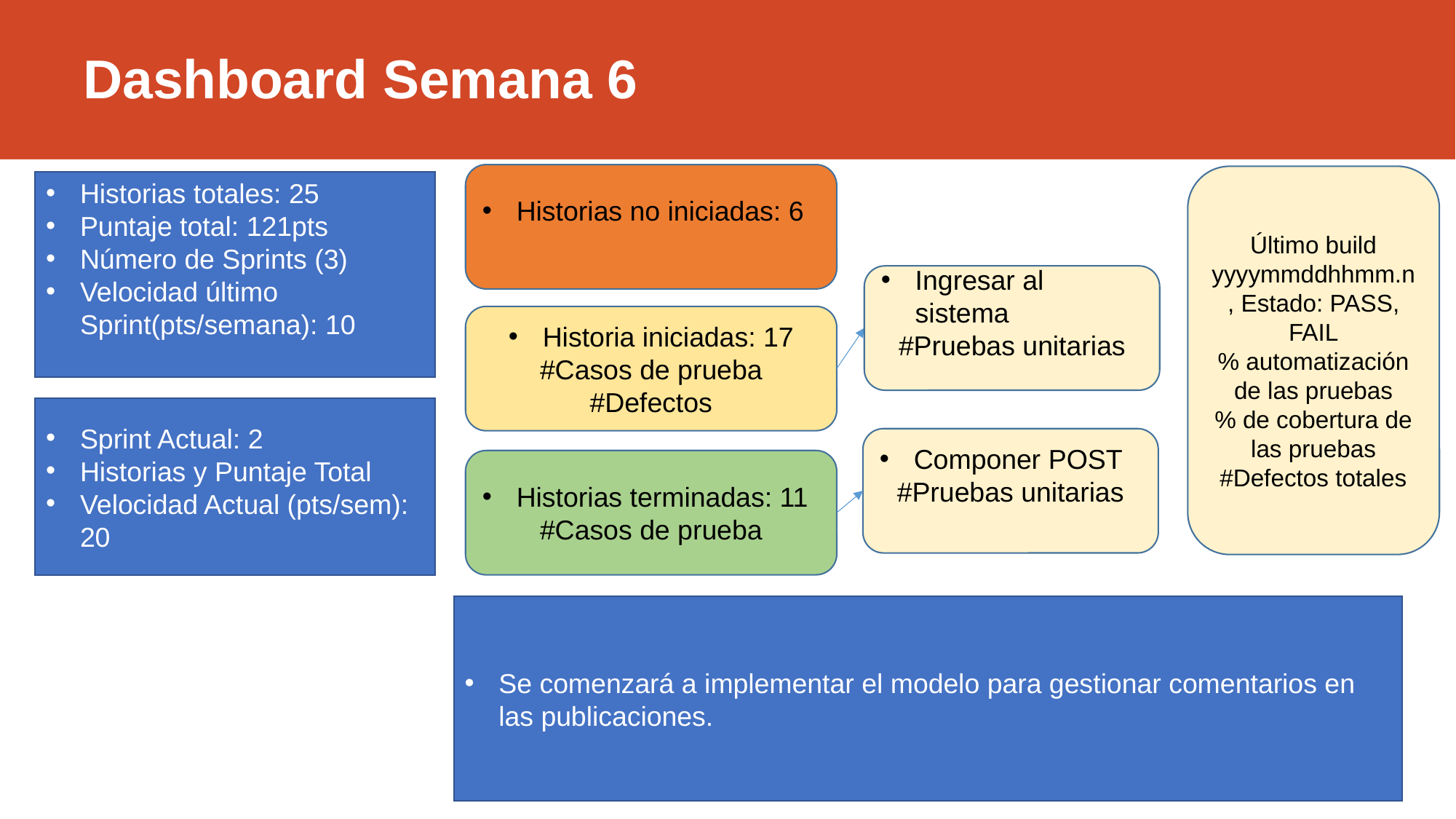

# Dashboard Semana 6
Historias no iniciadas: 6

Último build yyyymmddhhmm.n, Estado: PASS, FAIL
% automatización de las pruebas
% de cobertura de las pruebas
#Defectos totales
Historias totales: 25
Puntaje total: 121pts
Número de Sprints (3)
Velocidad último Sprint(pts/semana): 10

Ingresar al sistema
#Pruebas unitarias

Historia iniciadas: 17
#Casos de prueba
#Defectos
Sprint Actual: 2
Historias y Puntaje Total
Velocidad Actual (pts/sem): 20
Componer POST
#Pruebas unitarias

Historias terminadas: 11
#Casos de prueba
Se comenzará a implementar el modelo para gestionar comentarios en las publicaciones.
2